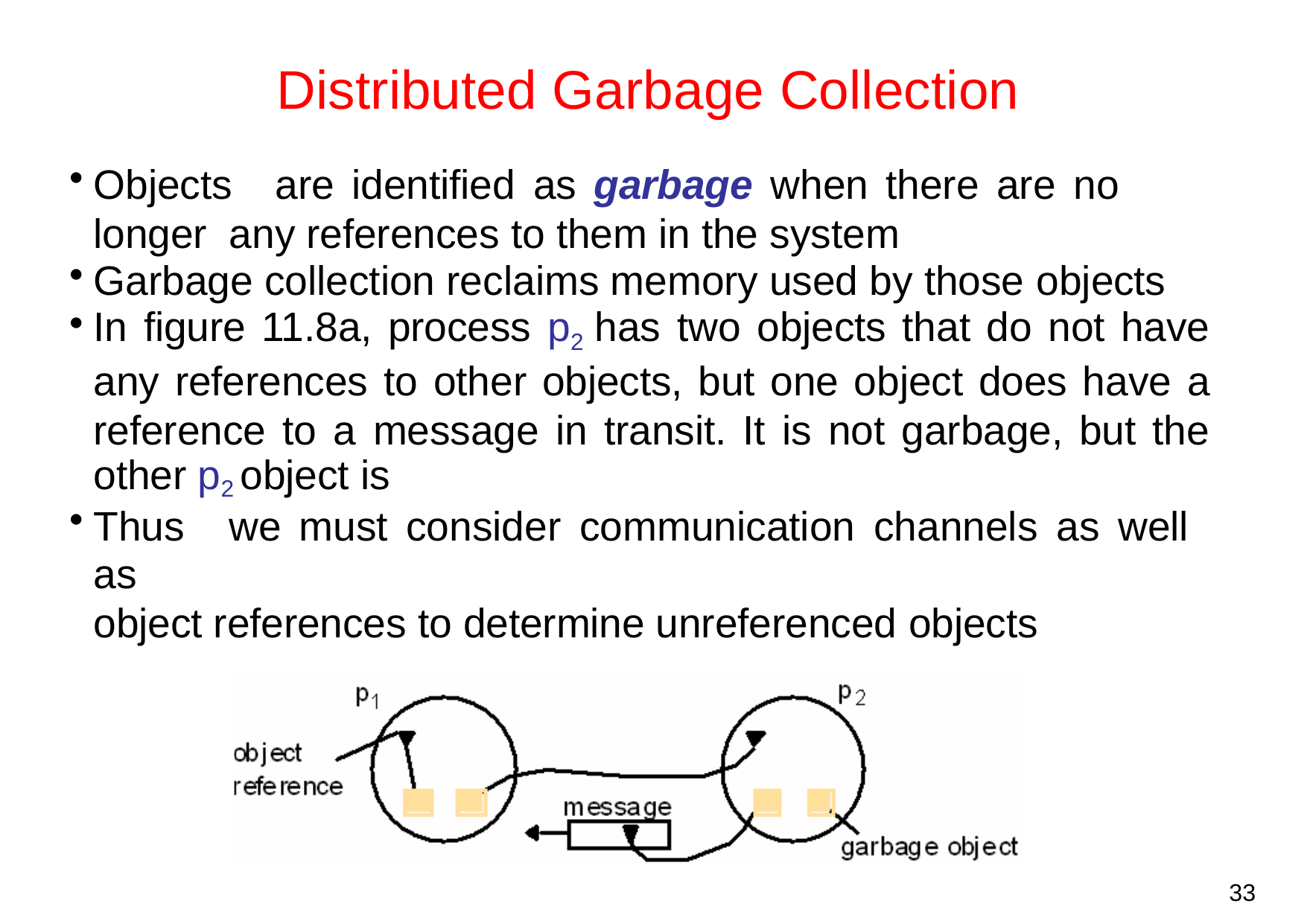

# Distributed Garbage Collection
Objects	are	identified	as	garbage	when	there	are	no	longer  any references to them in the system
Garbage collection reclaims memory used by those objects
In figure 11.8a, process p2 has two objects that do not have  any references to other objects, but one object does have a  reference to a message in transit. It is not garbage, but the  other p2 object is
Thus	we	must	consider	communication	channels	as	well	as
object references to determine unreferenced objects

33